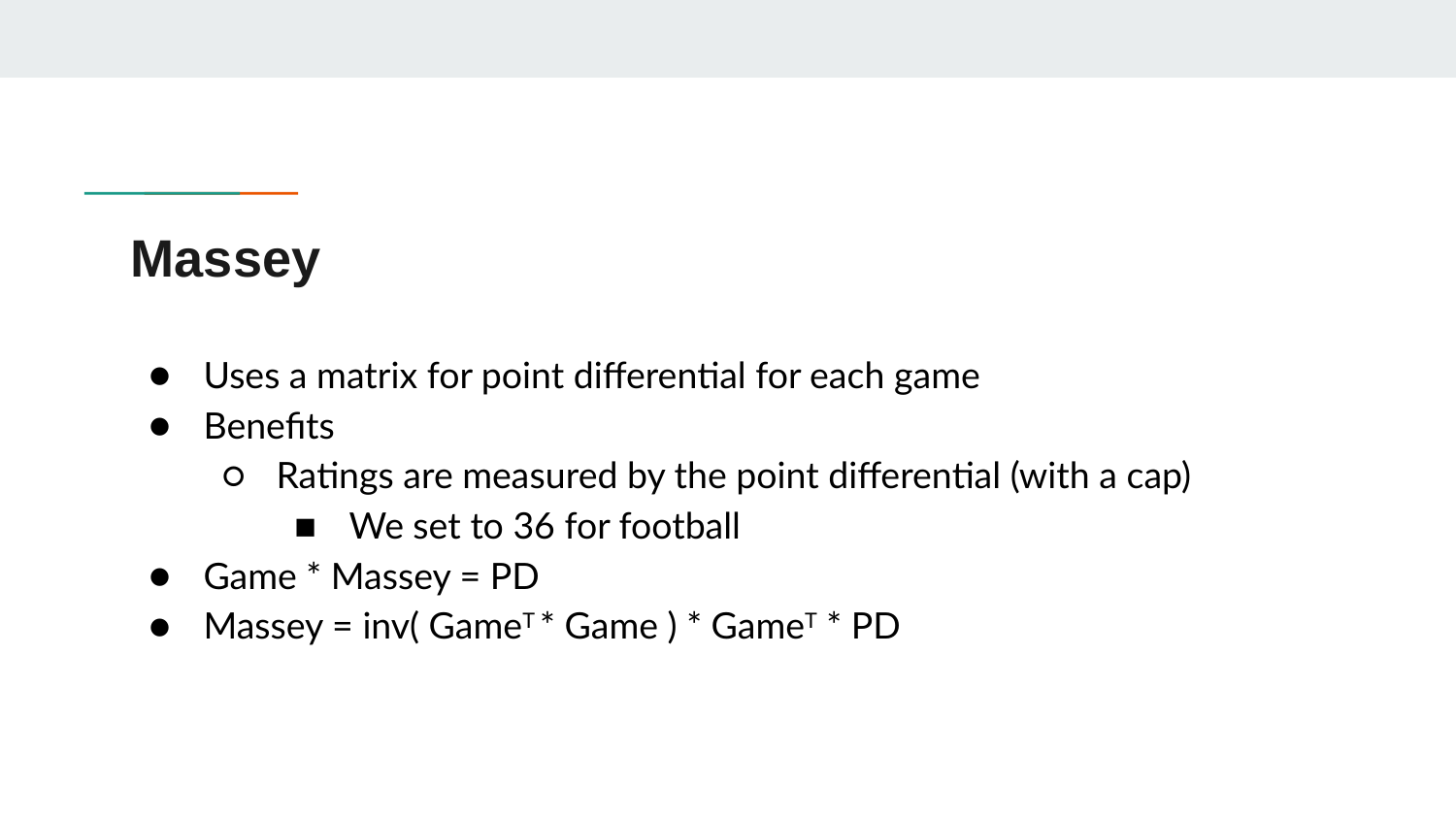

# Massey
Uses a matrix for point differential for each game
Benefits
Ratings are measured by the point differential (with a cap)
We set to 36 for football
Game * Massey = PD
Massey = inv( GameT * Game ) * GameT * PD